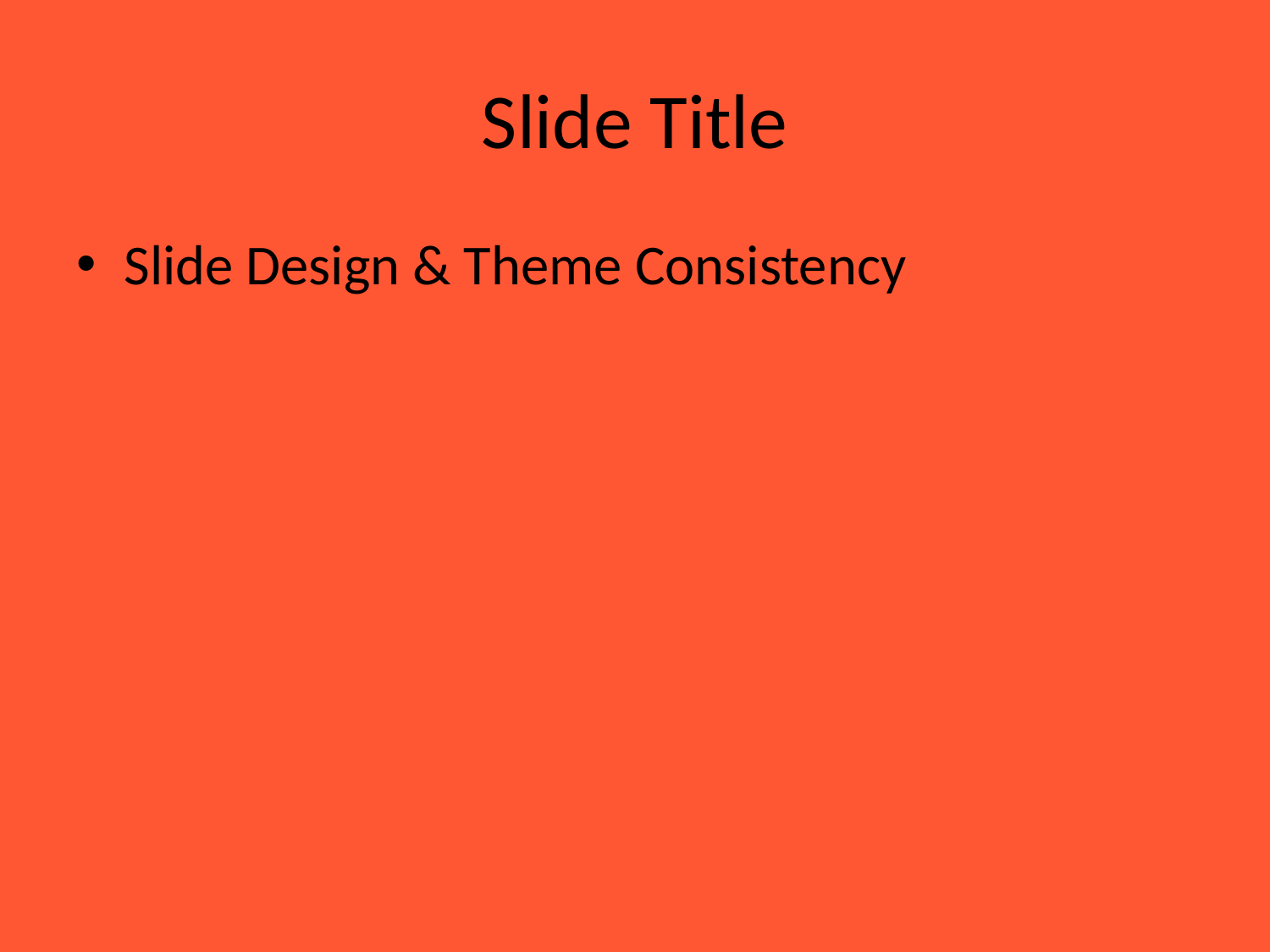

# Slide Title
Slide Design & Theme Consistency